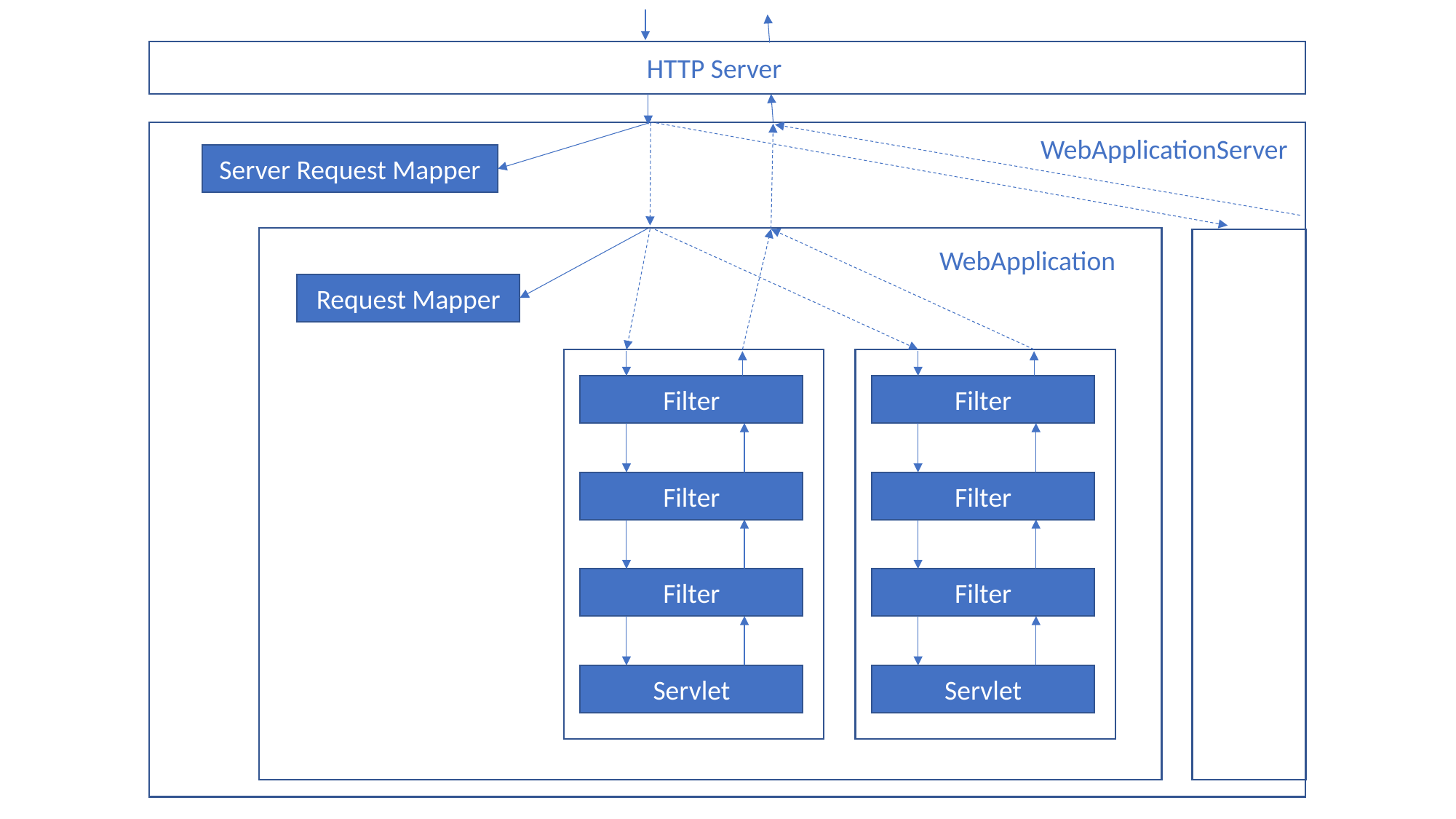

HTTP Server

WebApplicationServer
Server Request Mapper

WebApplication
Request Mapper

Filter
Filter
Filter
Filter
Filter
Filter
Servlet
Servlet